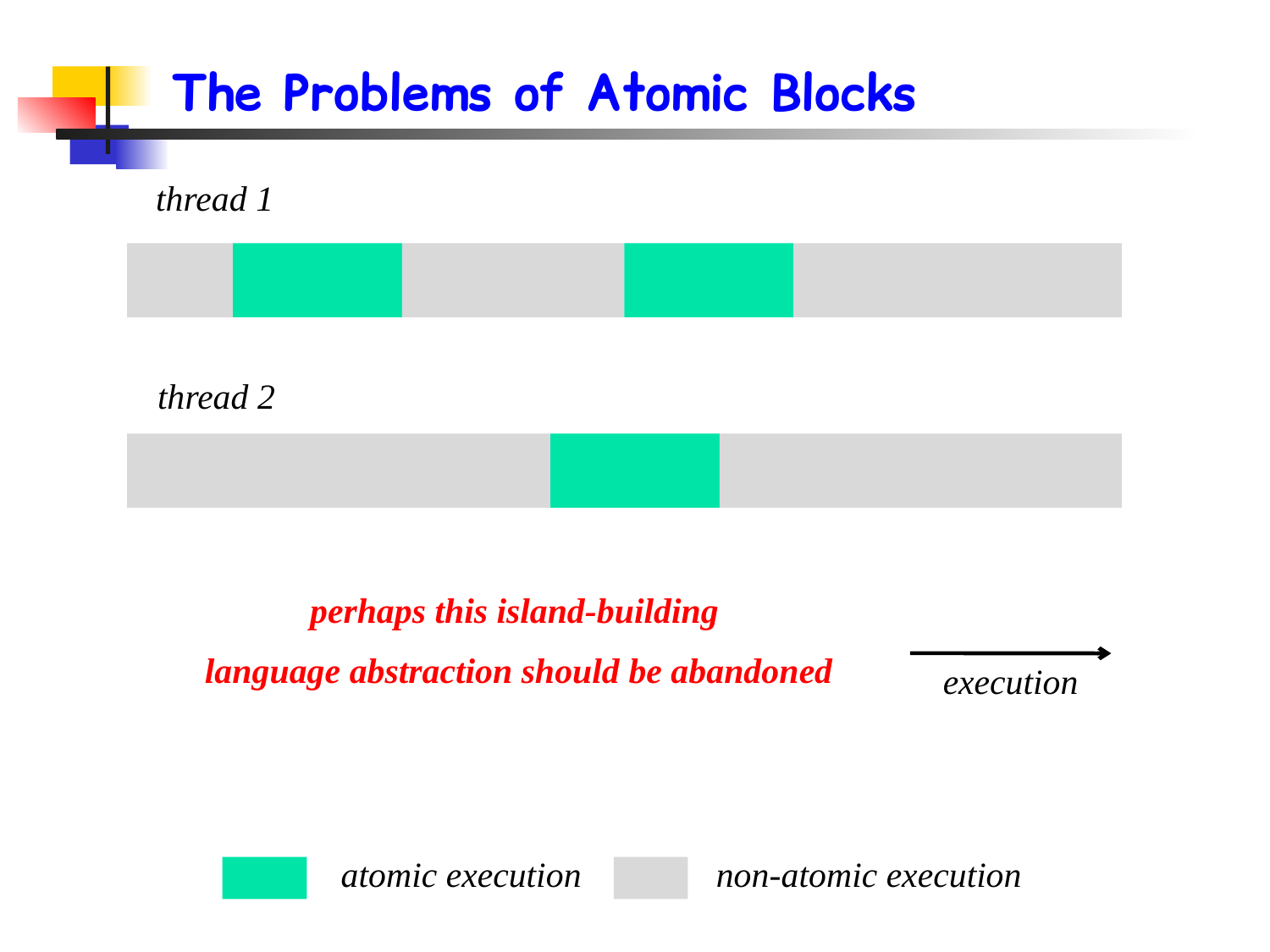

# The Problems of Atomic Blocks

thread 1

thread 2

perhaps this island-building
 language abstraction should be abandoned
execution
atomic execution
non-atomic execution